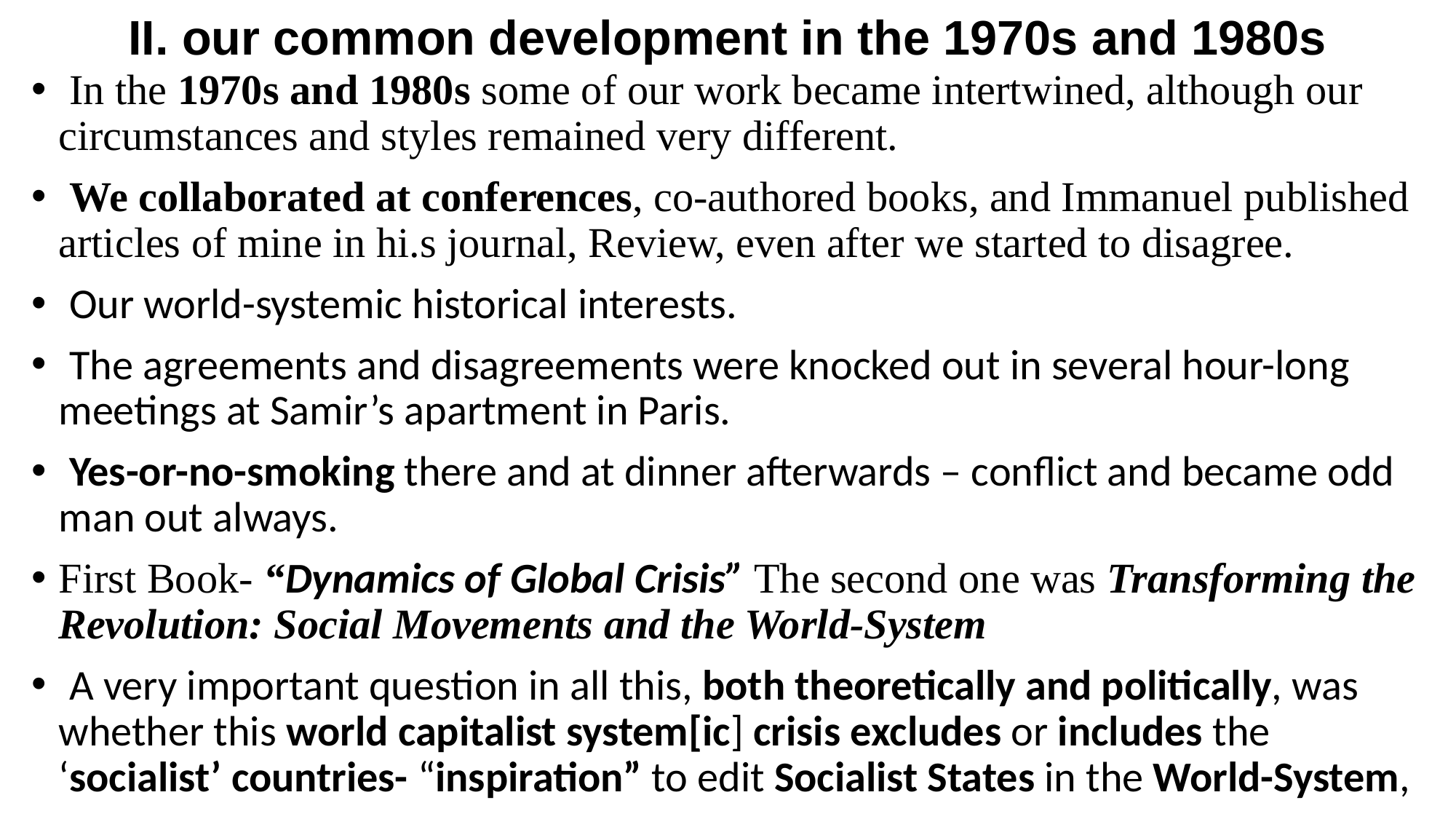

# II. our common development in the 1970s and 1980s
 In the 1970s and 1980s some of our work became intertwined, although our circumstances and styles remained very different.
 We collaborated at conferences, co-authored books, and Immanuel published articles of mine in hi.s journal, Review, even after we started to disagree.
 Our world-systemic historical interests.
 The agreements and disagreements were knocked out in several hour-long meetings at Samir’s apartment in Paris.
 Yes-or-no-smoking there and at dinner afterwards – conflict and became odd man out always.
First Book- “Dynamics of Global Crisis” The second one was Transforming the Revolution: Social Movements and the World-System
 A very important question in all this, both theoretically and politically, was whether this world capitalist system[ic] crisis excludes or includes the ‘socialist’ countries- “inspiration” to edit Socialist States in the World-System,